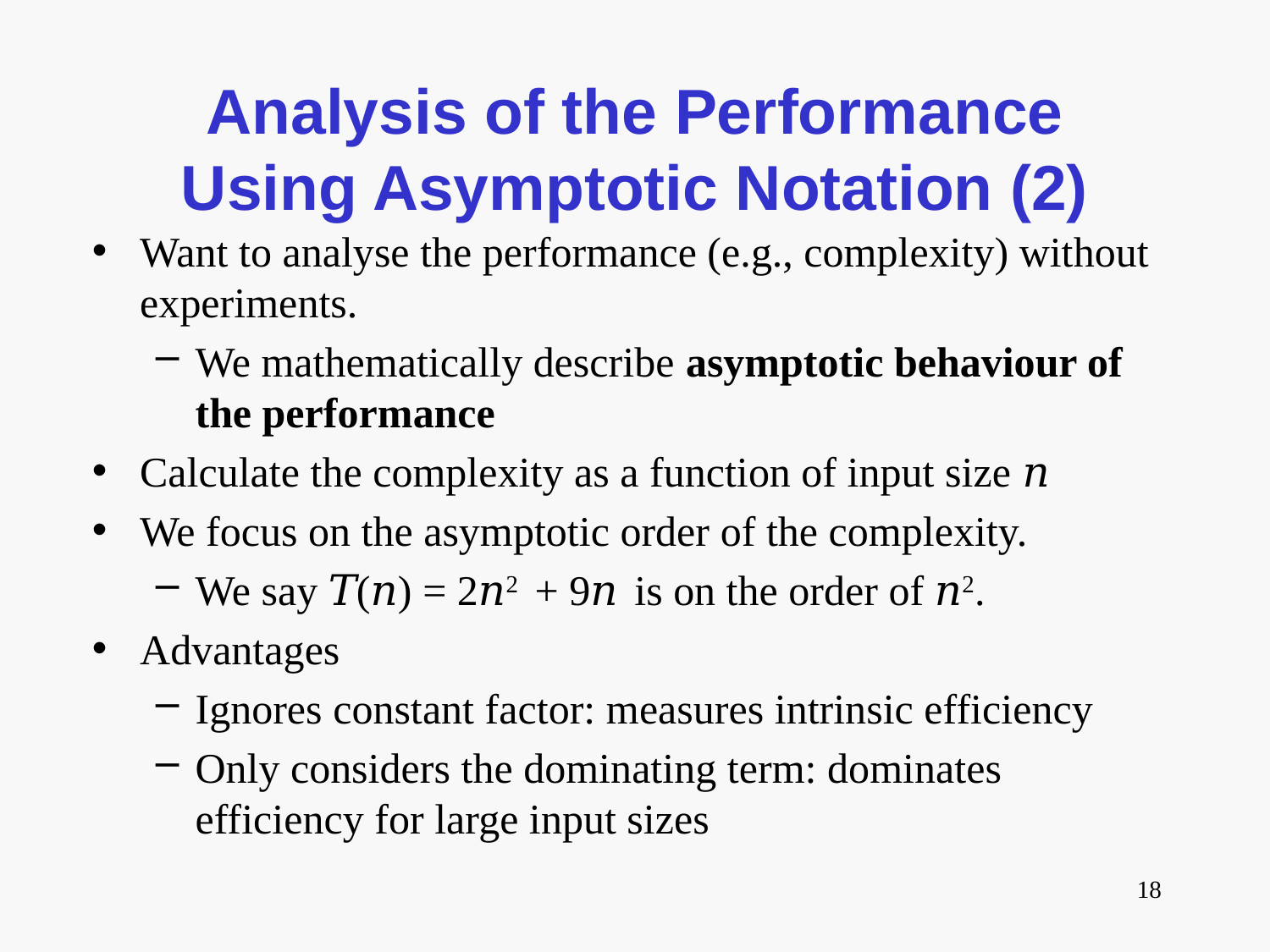

# Analysis of the Performance Using Asymptotic Notation (2)
Want to analyse the performance (e.g., complexity) without experiments.
We mathematically describe asymptotic behaviour of the performance
Calculate the complexity as a function of input size 𝑛
We focus on the asymptotic order of the complexity.
We say 𝑇(𝑛) = 2𝑛2  + 9𝑛  is on the order of 𝑛2.
Advantages
Ignores constant factor: measures intrinsic efficiency
Only considers the dominating term: dominates efficiency for large input sizes

18